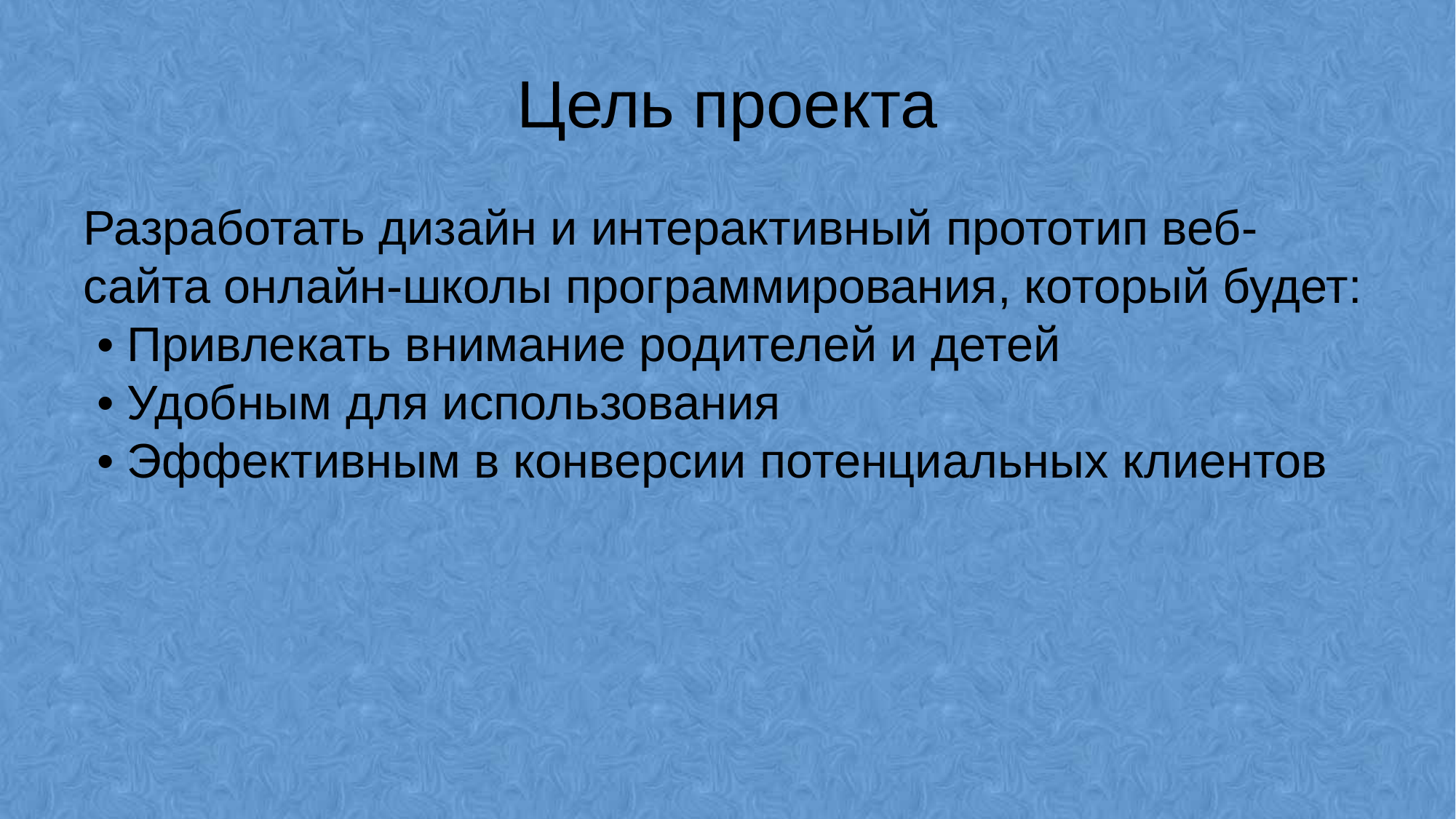

# Цель проекта
Разработать дизайн и интерактивный прототип веб-сайта онлайн-школы программирования, который будет:
 • Привлекать внимание родителей и детей
 • Удобным для использования
 • Эффективным в конверсии потенциальных клиентов